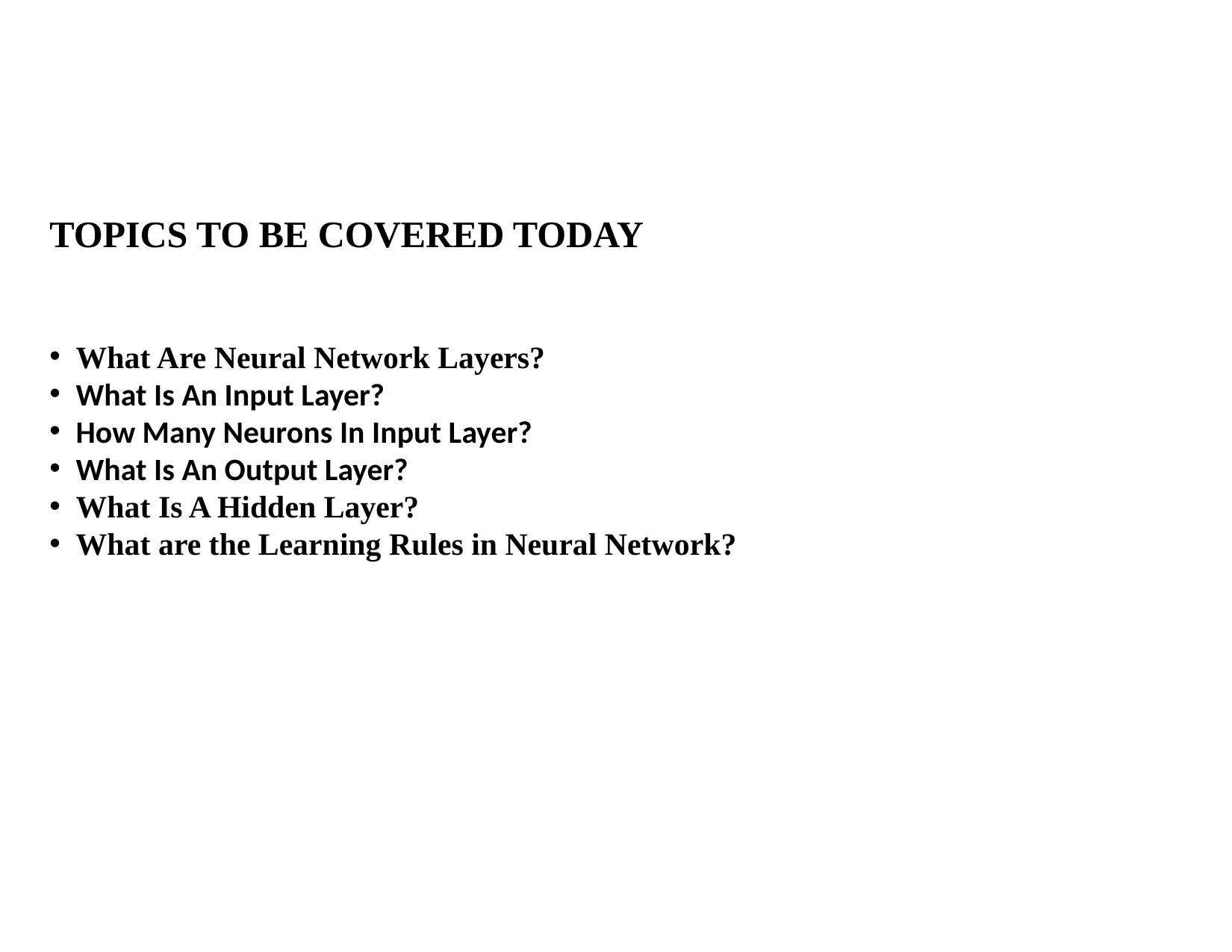

TOPICS TO BE COVERED TODAY

What Are Neural Network Layers?
What Is An Input Layer?
How Many Neurons In Input Layer?
What Is An Output Layer?
What Is A Hidden Layer?
What are the Learning Rules in Neural Network?